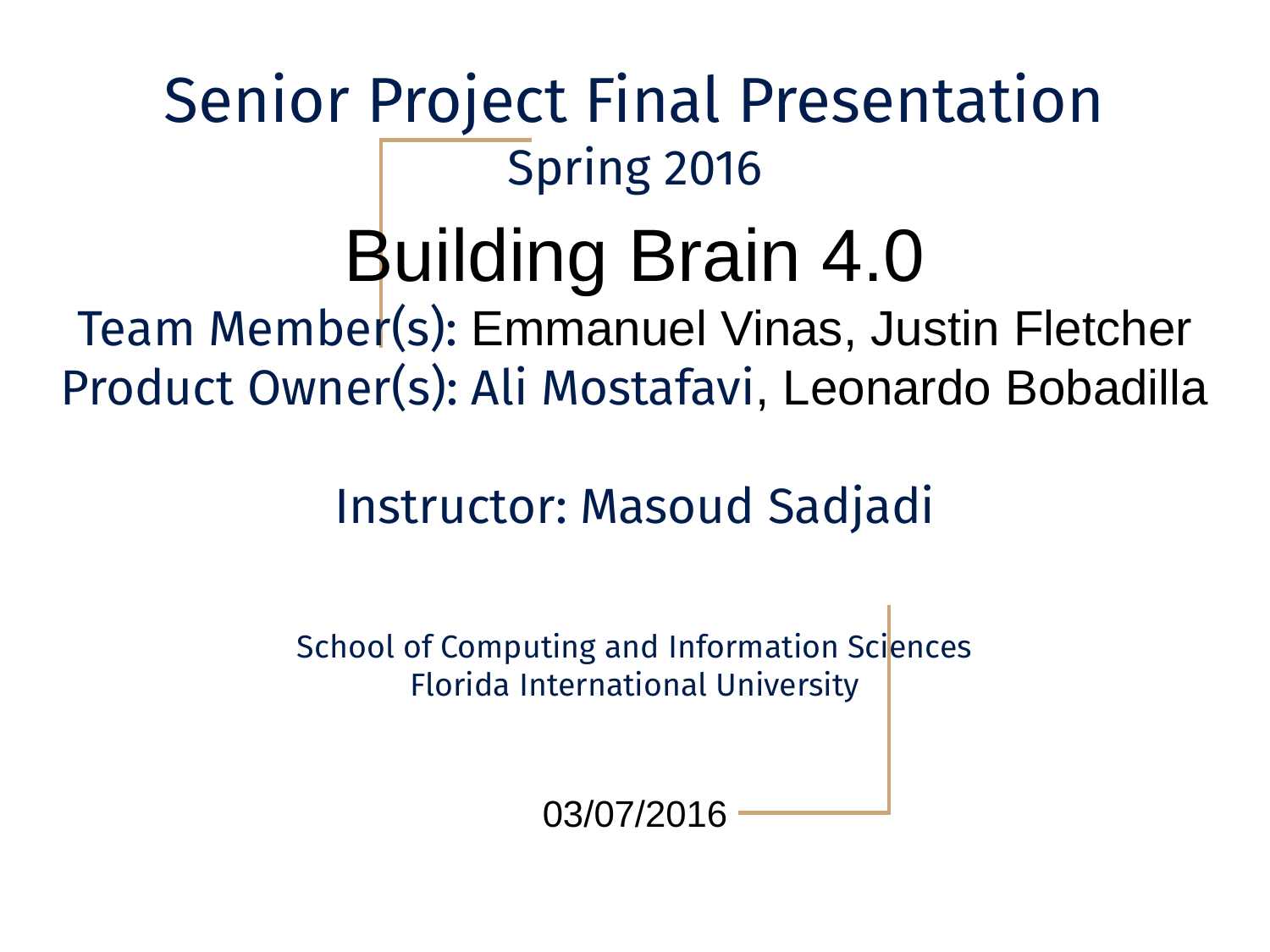

Senior Project Final Presentation
Spring 2016
# Building Brain 4.0 Team Member(s): Emmanuel Vinas, Justin Fletcher Product Owner(s): Ali Mostafavi, Leonardo Bobadilla
Instructor: Masoud Sadjadi
School of Computing and Information Sciences
Florida International University
03/07/2016